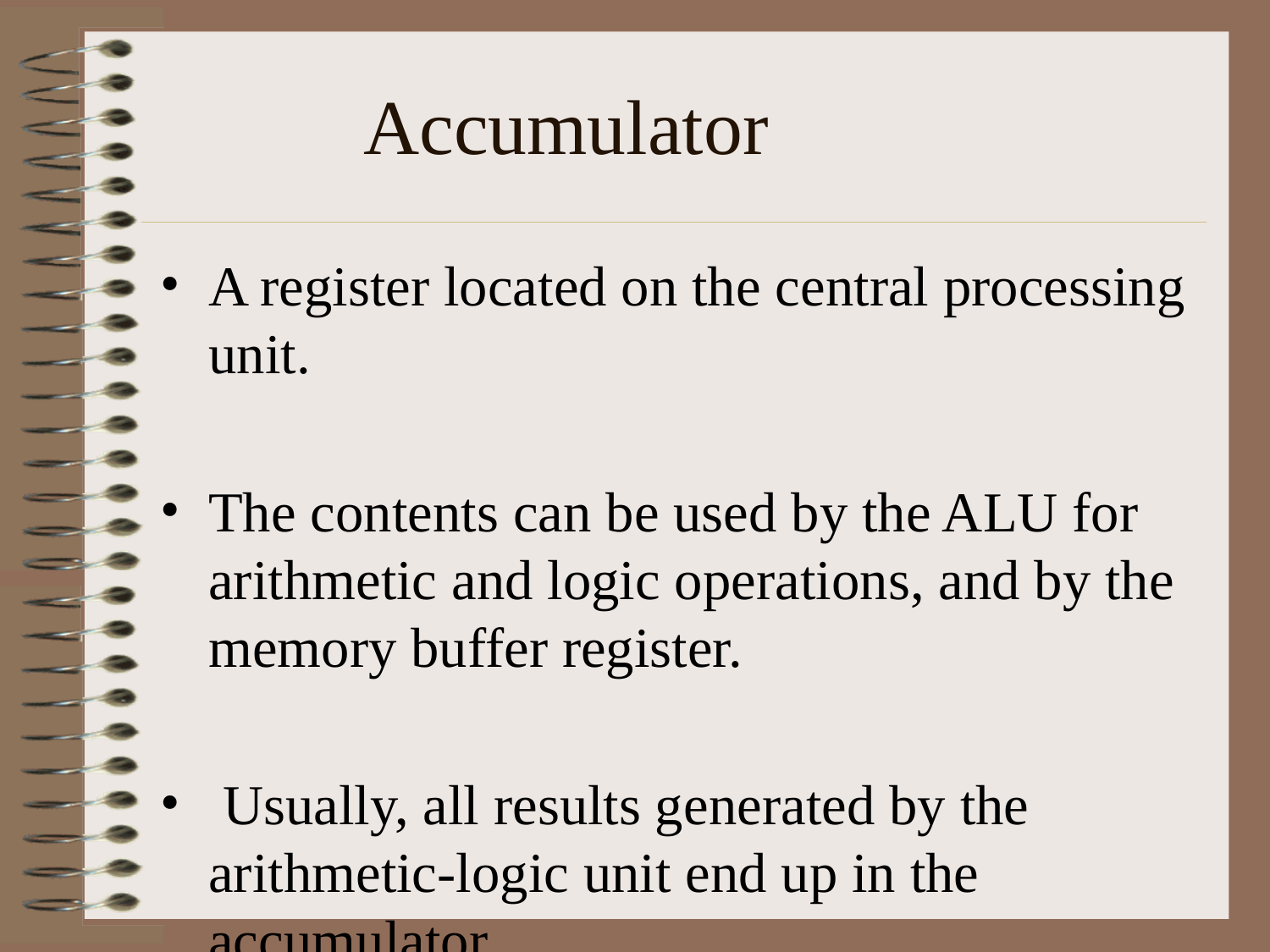

# Accumulator
A register located on the central processing unit.

The contents can be used by the ALU for arithmetic and logic operations, and by the memory buffer register.

 Usually, all results generated by the arithmetic-logic unit end up in the accumulator.